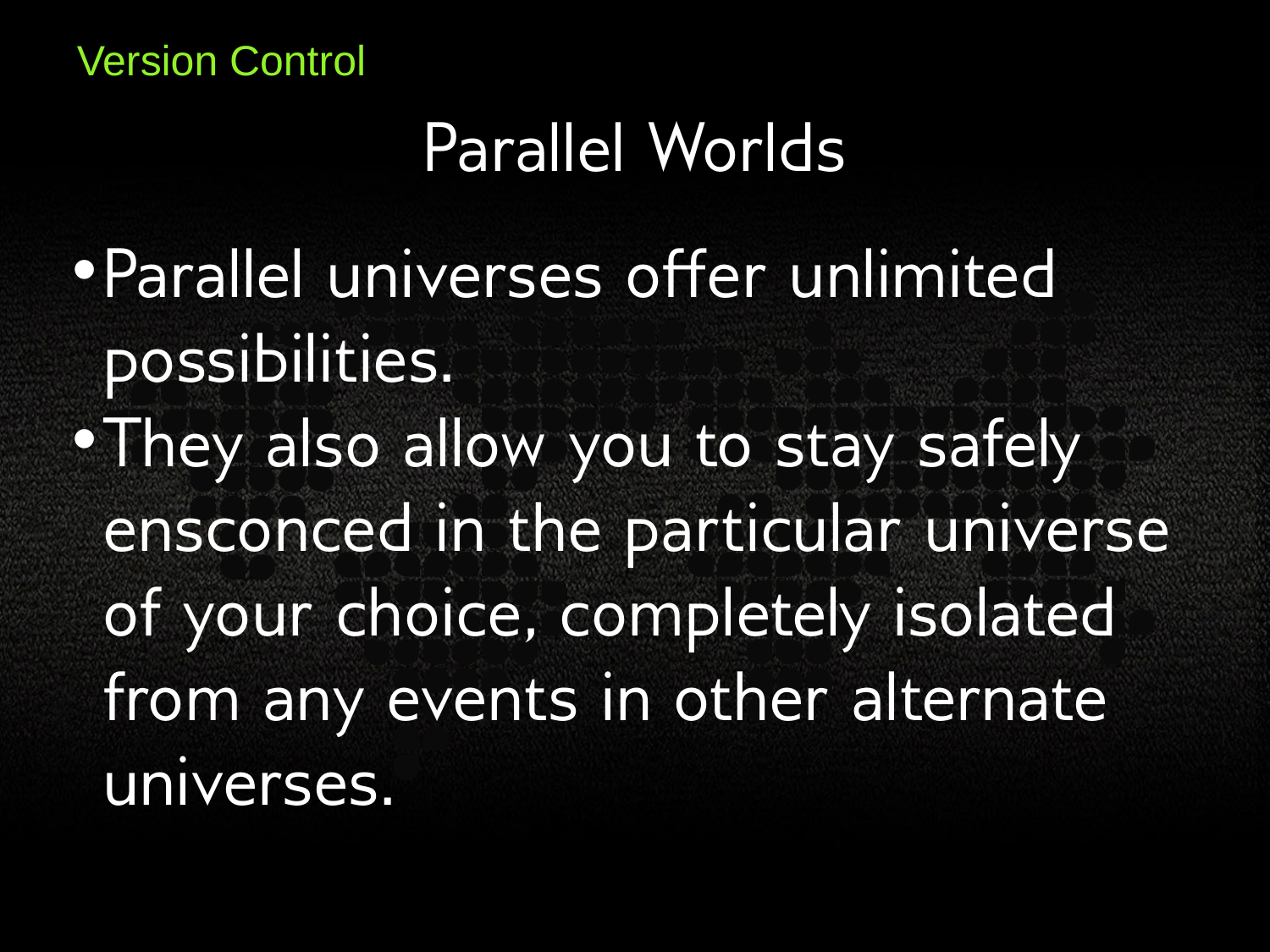

Parallel Worlds
Parallel universes offer unlimited possibilities.
They also allow you to stay safely ensconced in the particular universe of your choice, completely isolated from any events in other alternate universes.